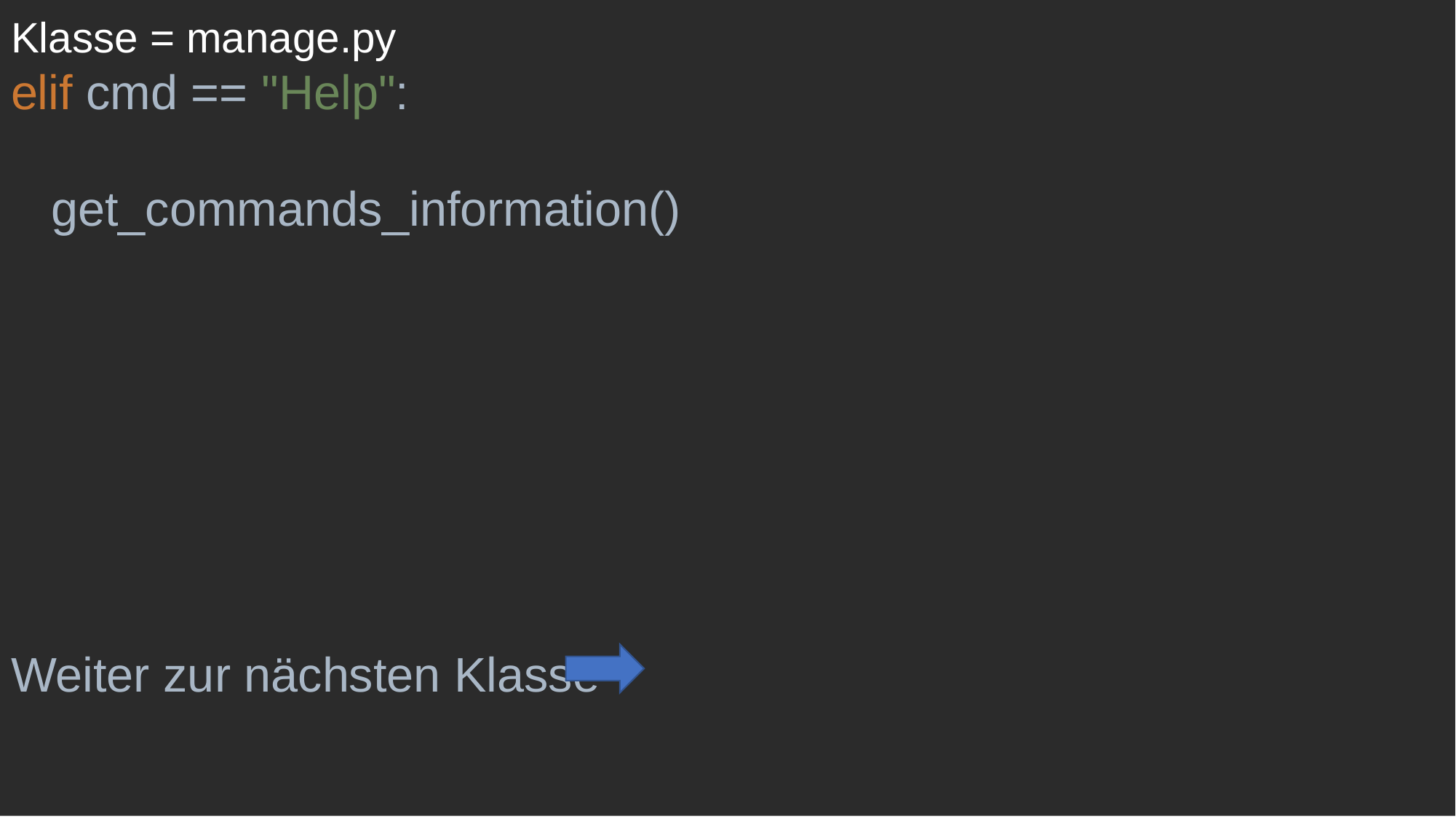

Klasse = manage.py
elif cmd == "Help":
   get_commands_information()

Weiter zur nächsten Klasse

#